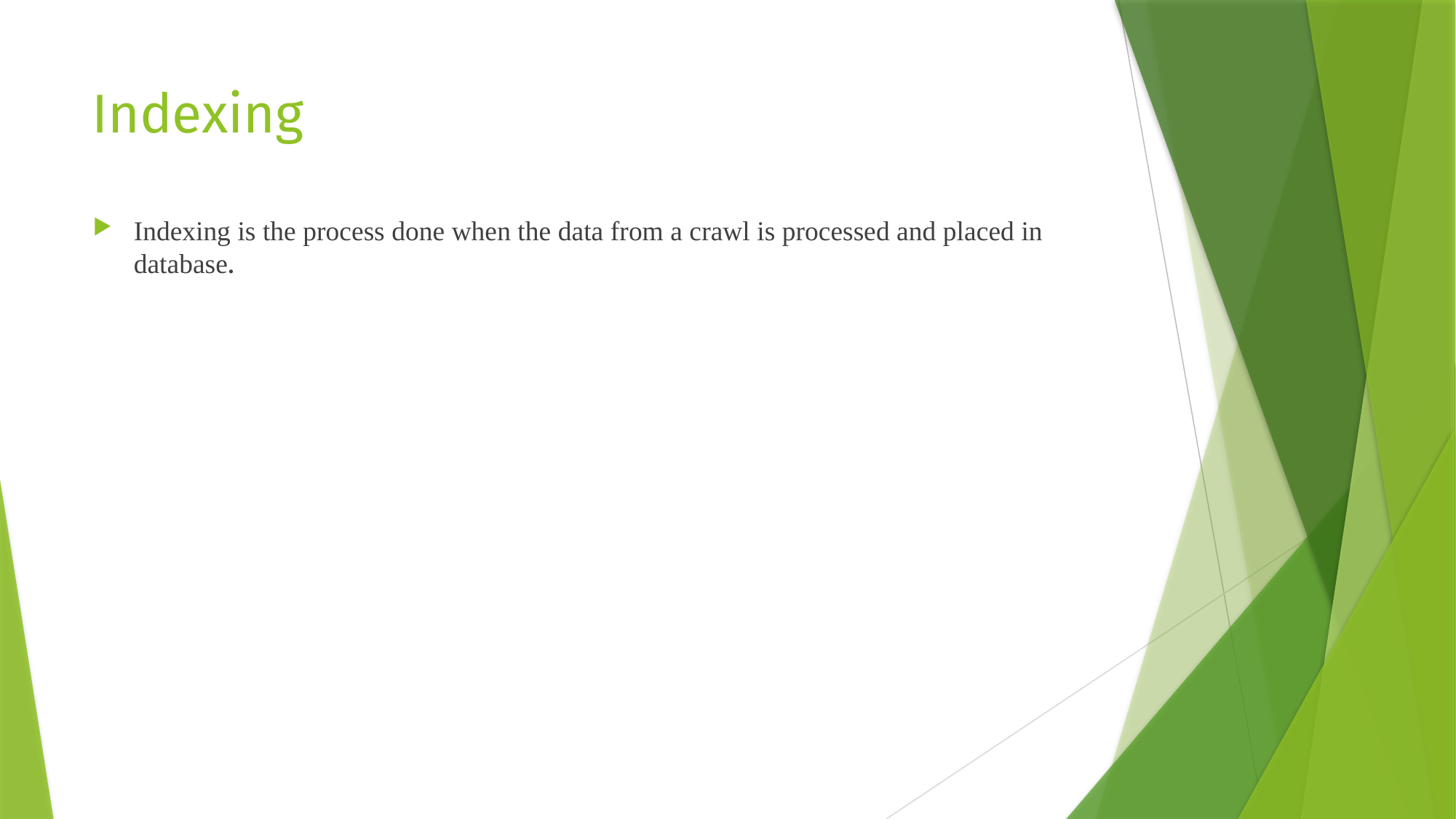

# Indexing
Indexing is the process done when the data from a crawl is processed and placed in database.